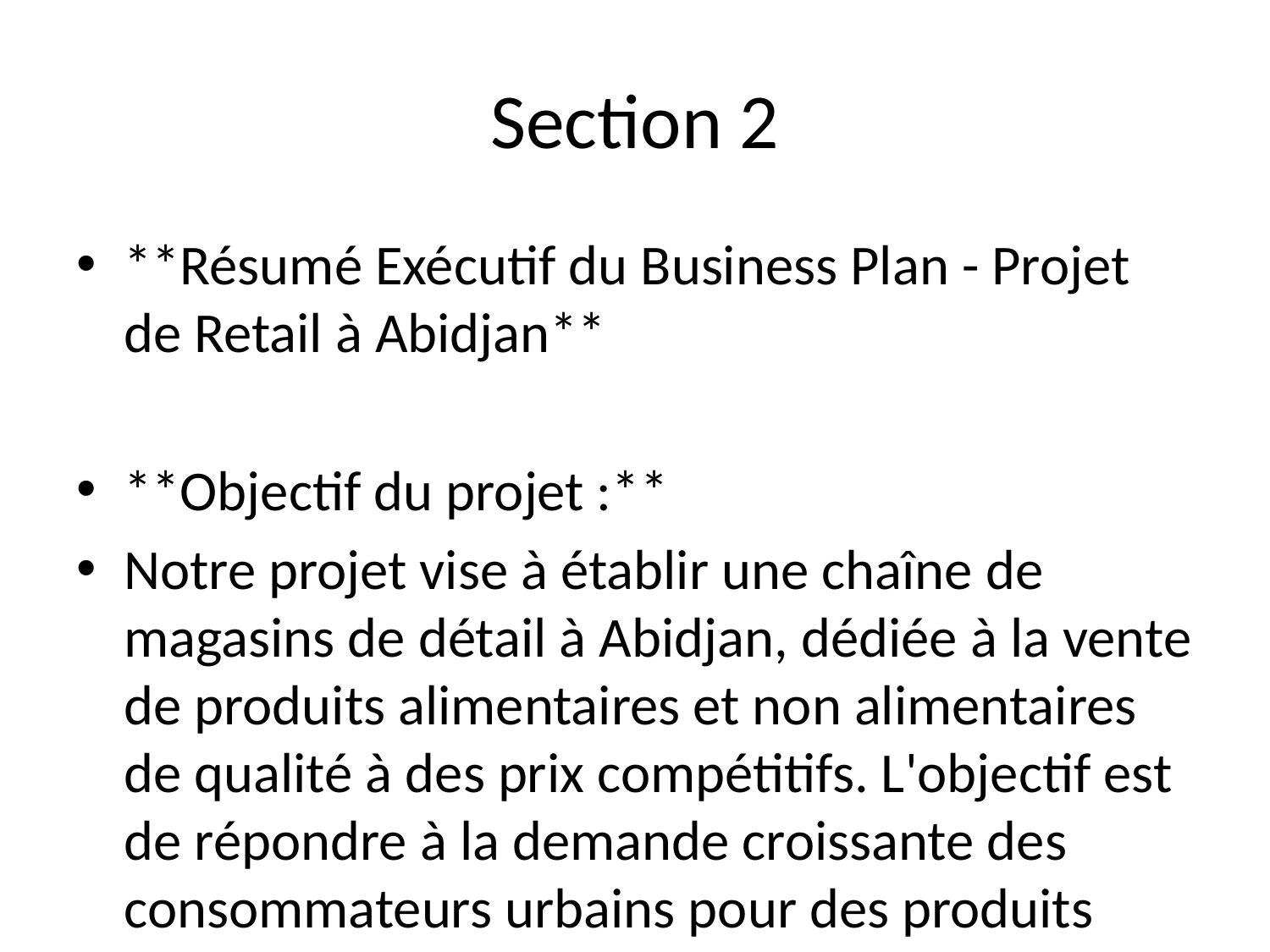

# Section 2
**Résumé Exécutif du Business Plan - Projet de Retail à Abidjan**

**Objectif du projet :**
Notre projet vise à établir une chaîne de magasins de détail à Abidjan, dédiée à la vente de produits alimentaires et non alimentaires de qualité à des prix compétitifs. L'objectif est de répondre à la demande croissante des consommateurs urbains pour des produits variés et accessibles, tout en favorisant l'emploi local.

**Résumé du marché ciblé :**
Le marché d'Abidjan présente un potentiel significatif, avec une population en forte croissance et une classe moyenne émergente. Les consommateurs recherchent des points de vente offrant une expérience d'achat agréable, combinant qualité et prix attractifs. La concurrence est présente, mais il existe une opportunité de se démarquer par une offre diversifiée et un service client exceptionnel.

**Besoin de financement :**
Nous sollicitons un financement de 7 500 000 FCFA pour couvrir les coûts d'aménagement des magasins, l'approvisionnement init